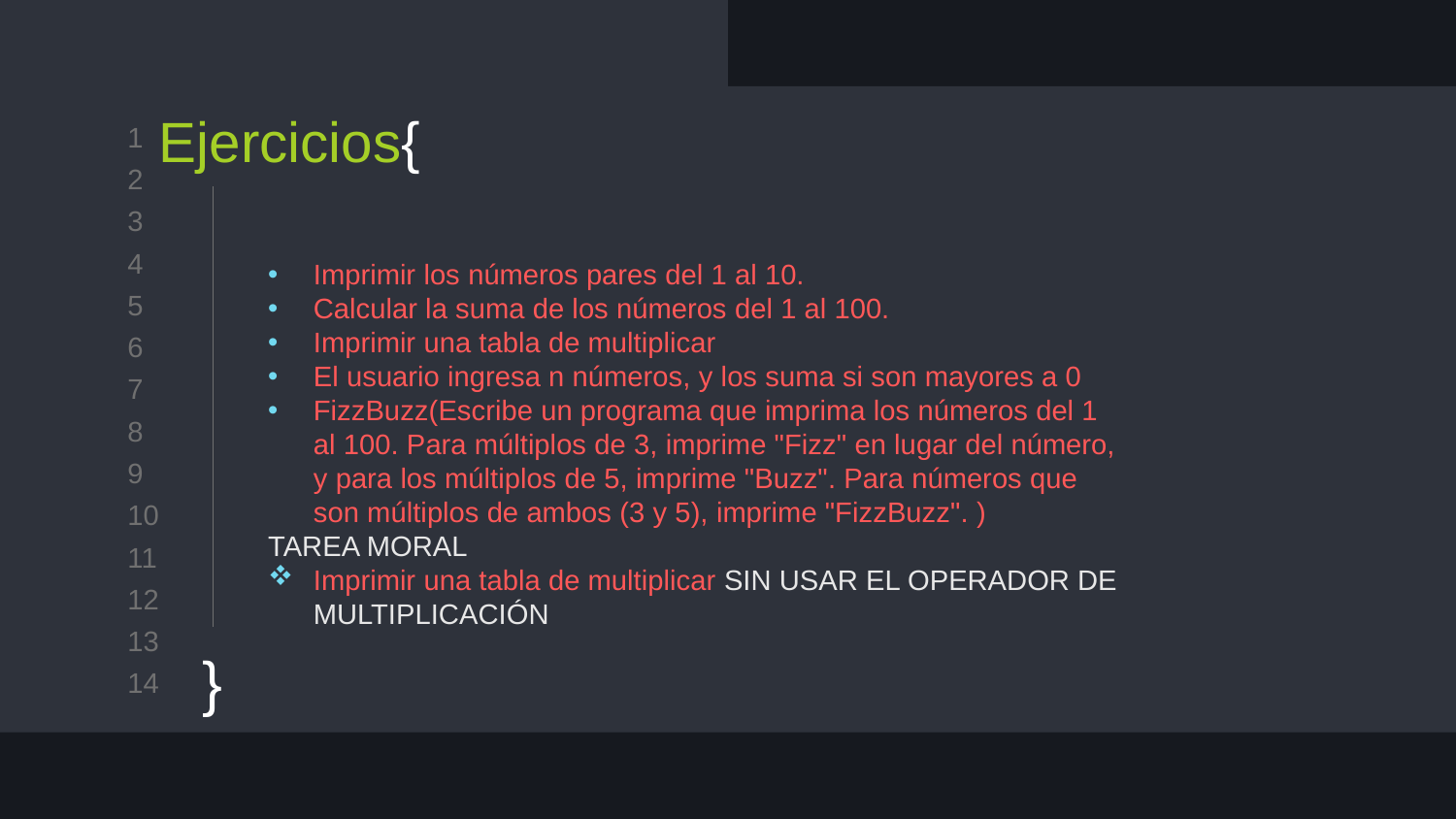

# Ejercicios{
Imprimir los números pares del 1 al 10.
Calcular la suma de los números del 1 al 100.
Imprimir una tabla de multiplicar
El usuario ingresa n números, y los suma si son mayores a 0
FizzBuzz(Escribe un programa que imprima los números del 1 al 100. Para múltiplos de 3, imprime "Fizz" en lugar del número, y para los múltiplos de 5, imprime "Buzz". Para números que son múltiplos de ambos (3 y 5), imprime "FizzBuzz". )
TAREA MORAL
Imprimir una tabla de multiplicar SIN USAR EL OPERADOR DE MULTIPLICACIÓN
}